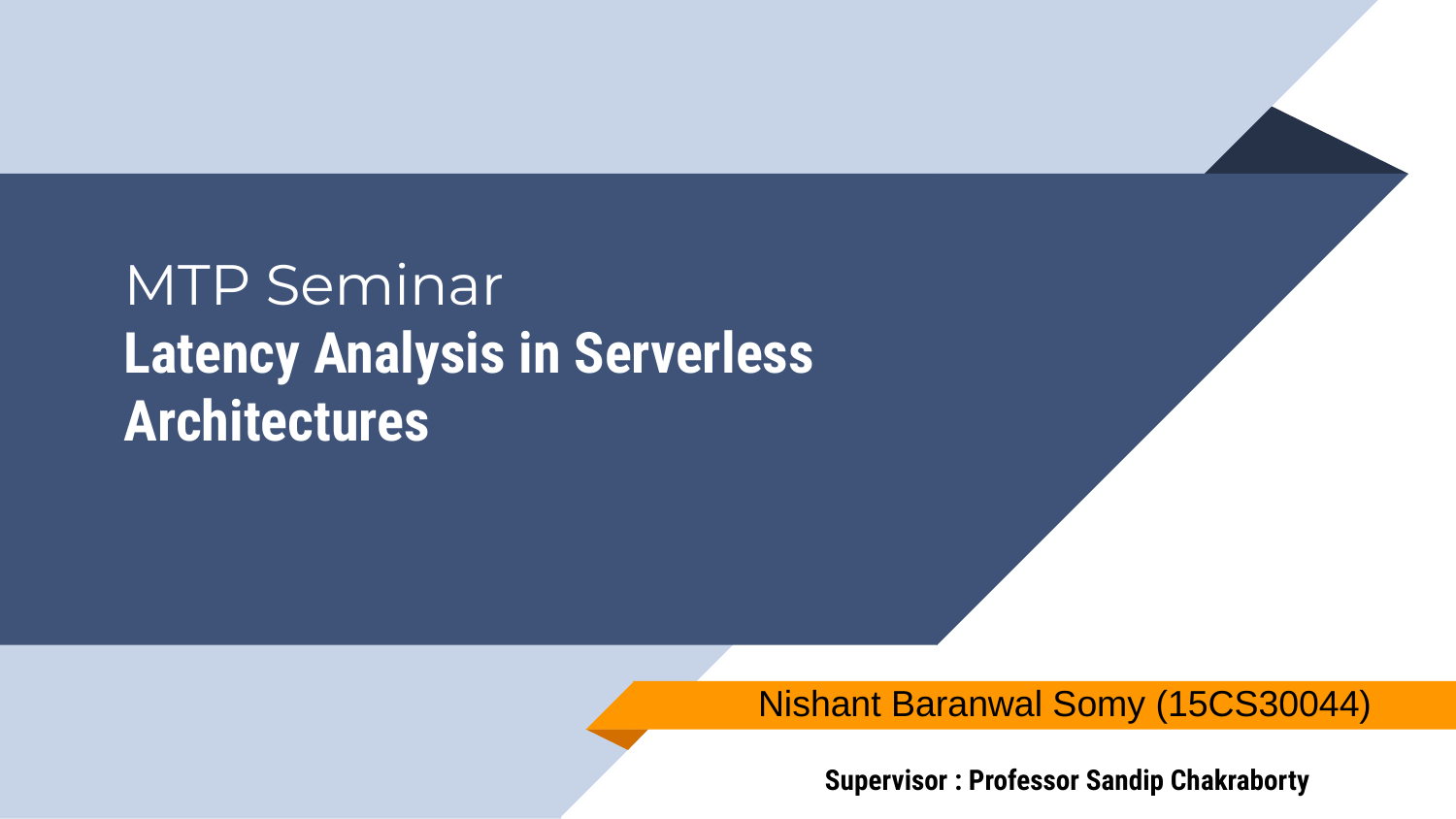

# MTP Seminar
Latency Analysis in Serverless Architectures
Nishant Baranwal Somy (15CS30044)
Supervisor : Professor Sandip Chakraborty